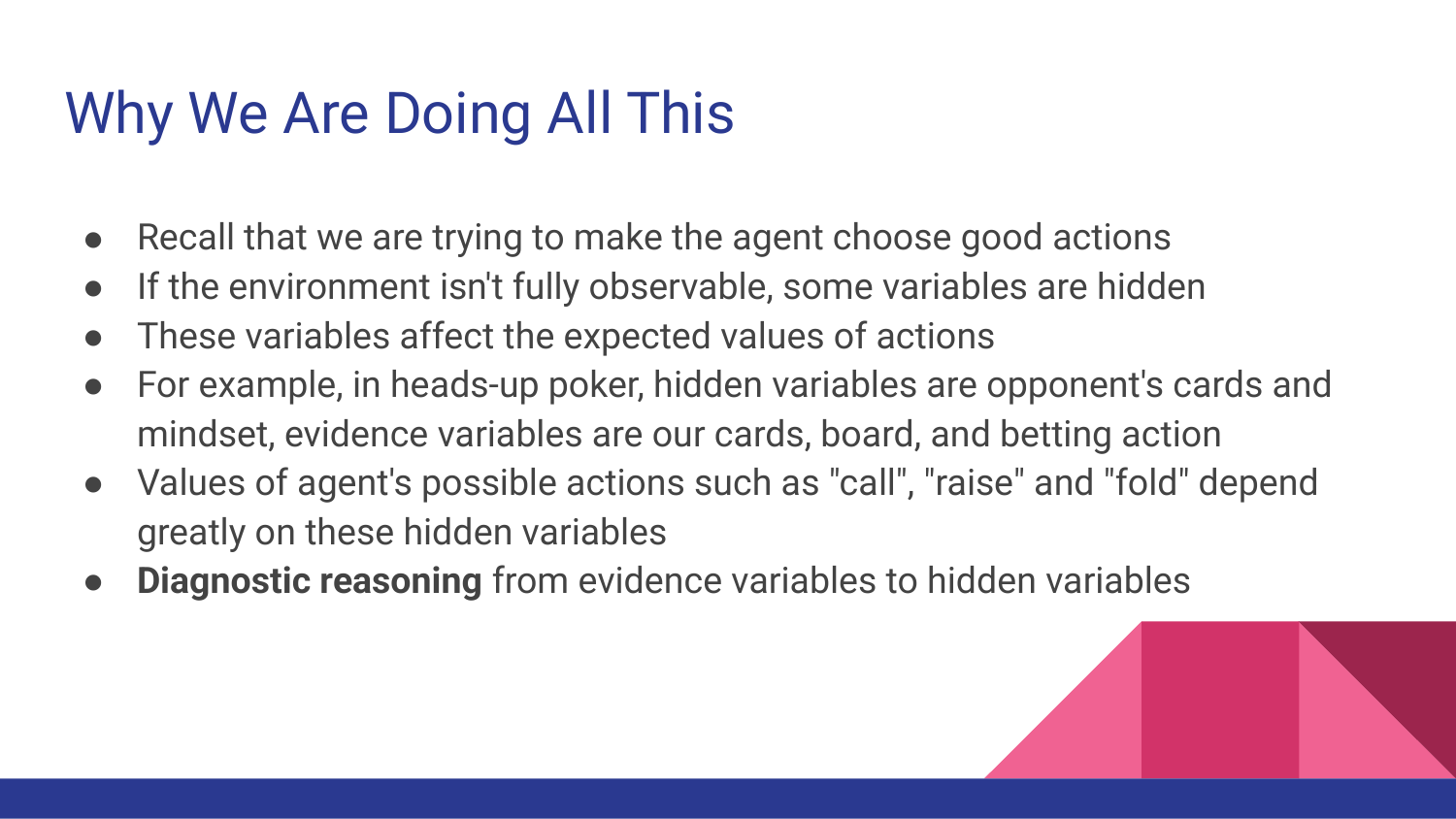

# Why We Are Doing All This
Recall that we are trying to make the agent choose good actions
If the environment isn't fully observable, some variables are hidden
These variables affect the expected values of actions
For example, in heads-up poker, hidden variables are opponent's cards and mindset, evidence variables are our cards, board, and betting action
Values of agent's possible actions such as "call", "raise" and "fold" depend greatly on these hidden variables
Diagnostic reasoning from evidence variables to hidden variables